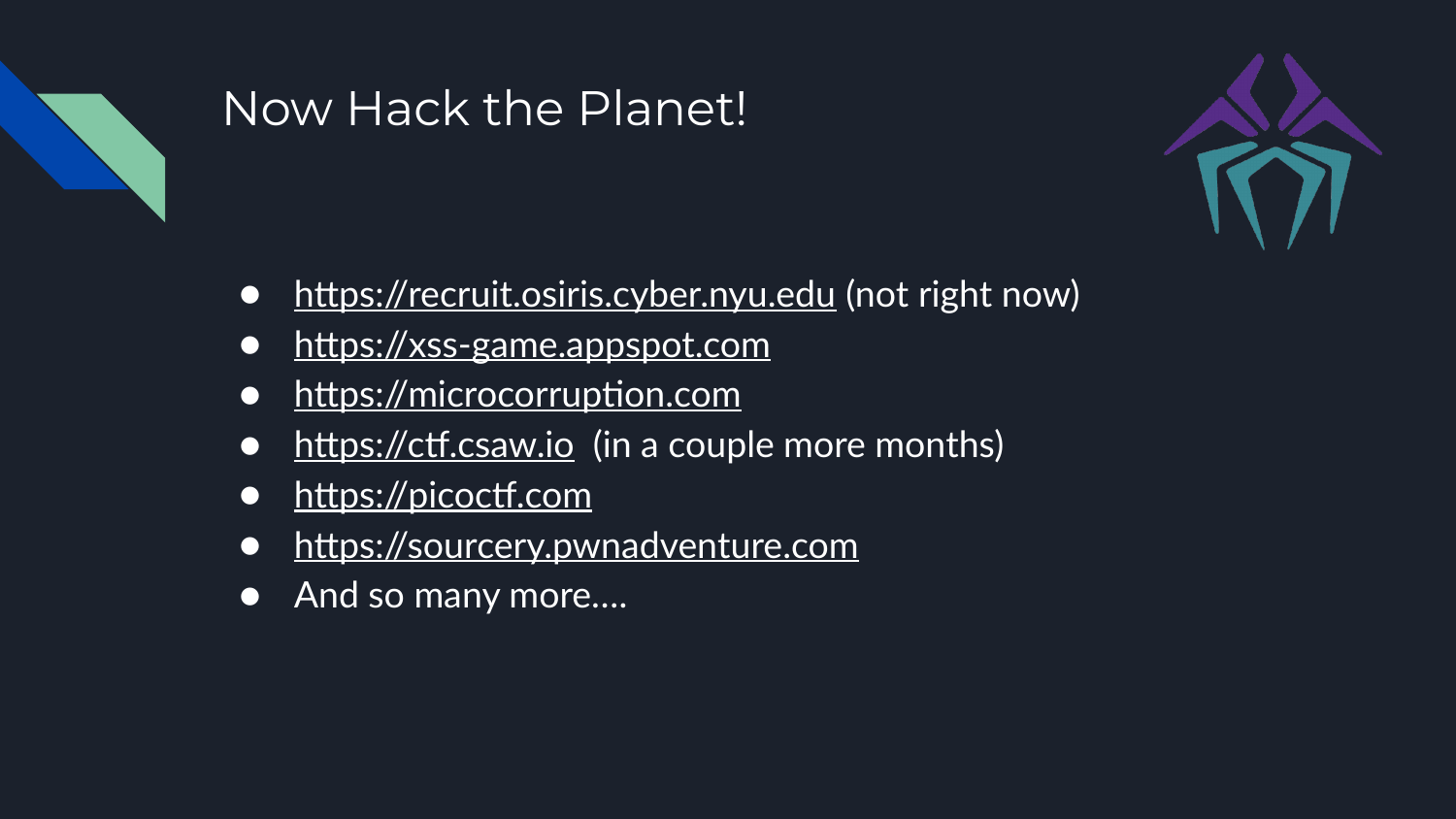

# Now Hack the Planet!
https://recruit.osiris.cyber.nyu.edu (not right now)
https://xss-game.appspot.com
https://microcorruption.com
https://ctf.csaw.io  (in a couple more months)
https://picoctf.com
https://sourcery.pwnadventure.com
And so many more….